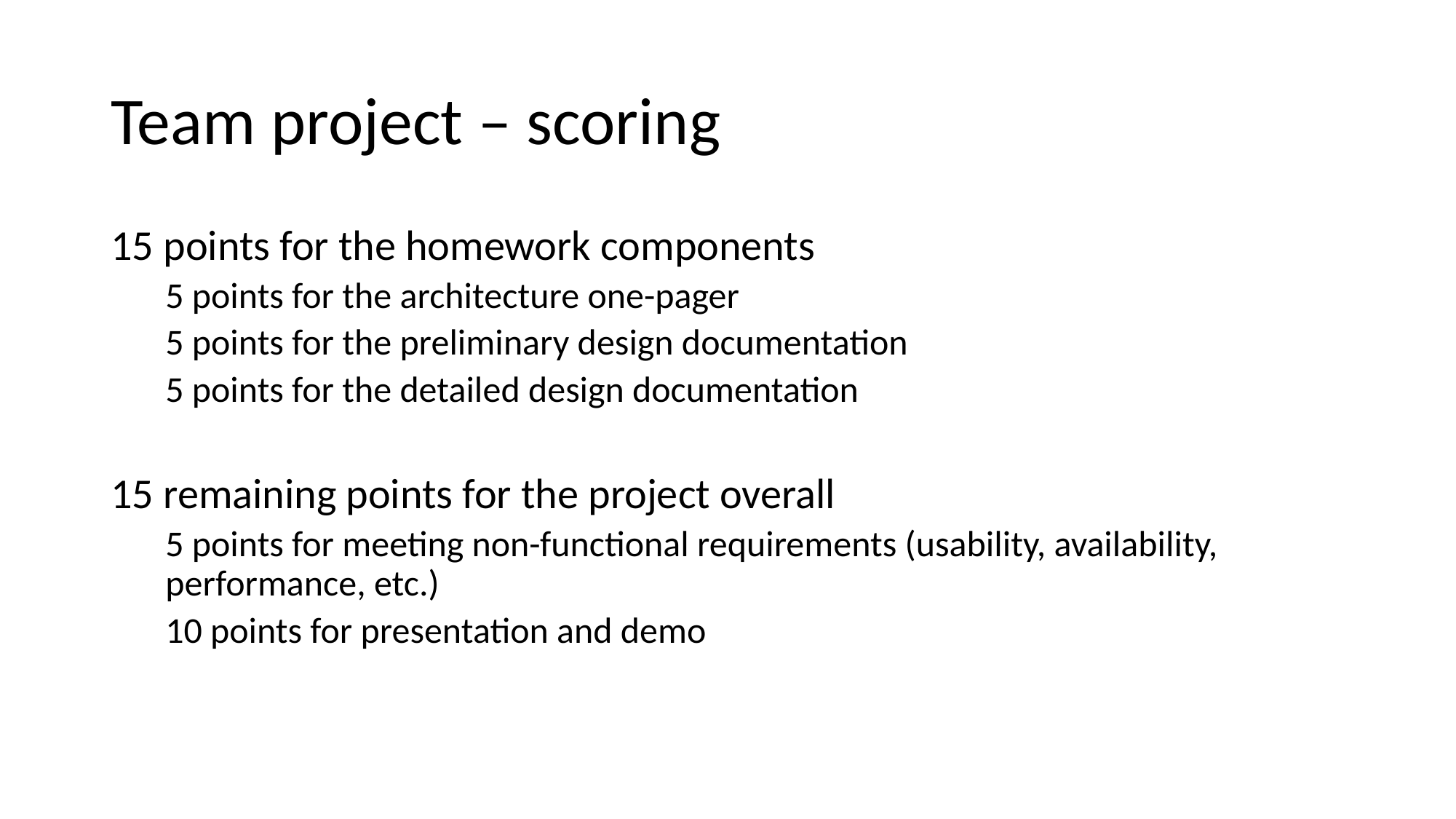

# Team project – scoring
15 points for the homework components
5 points for the architecture one-pager
5 points for the preliminary design documentation
5 points for the detailed design documentation

15 remaining points for the project overall
5 points for meeting non-functional requirements (usability, availability, performance, etc.)
10 points for presentation and demo